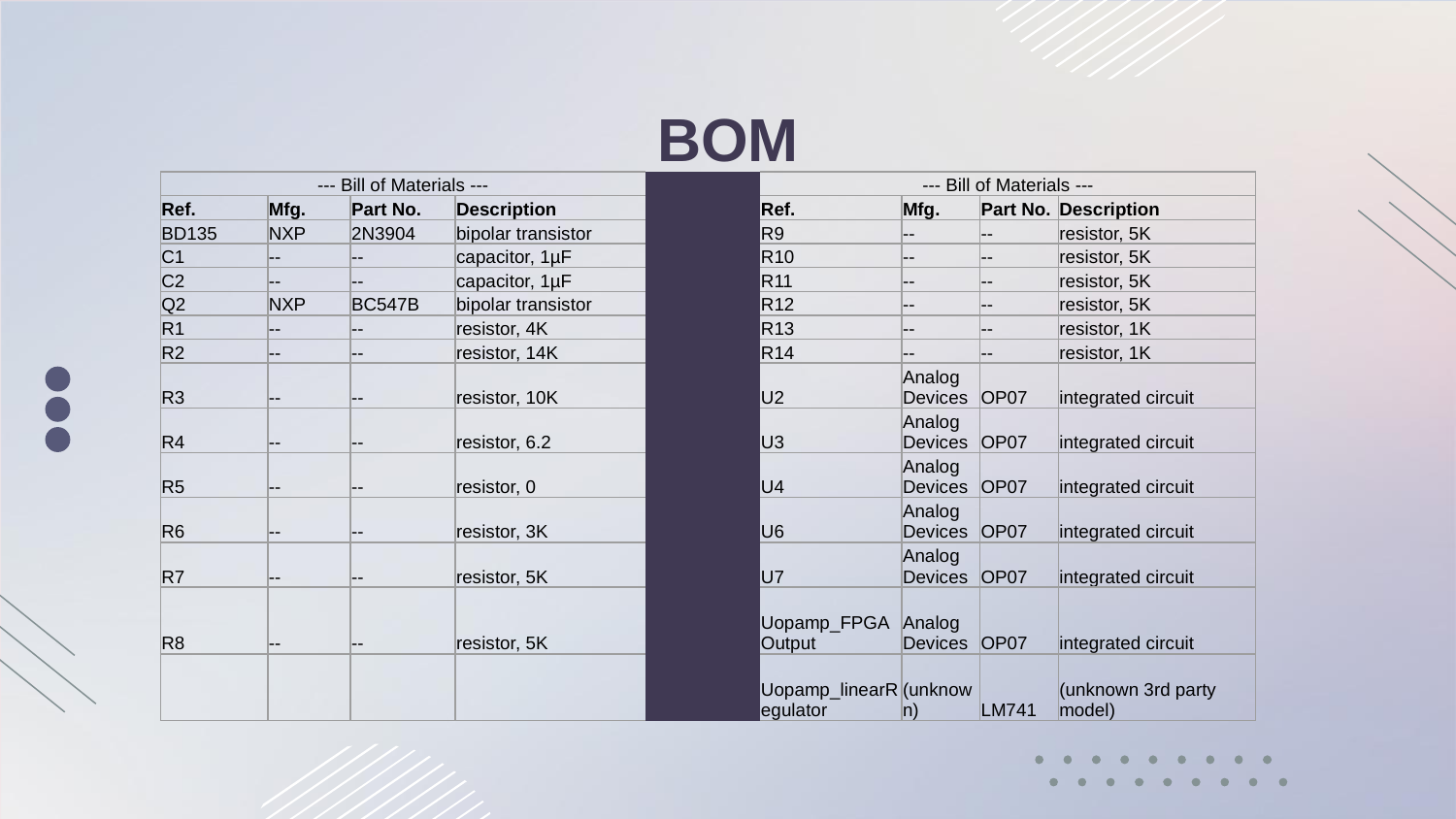

# BOM
| --- Bill of Materials --- |  |  |  |  | --- Bill of Materials --- |  |  |  |
| --- | --- | --- | --- | --- | --- | --- | --- | --- |
| Ref. | Mfg. | Part No. | Description |  | Ref. | Mfg. | Part No. | Description |
| BD135 | NXP | 2N3904 | bipolar transistor |  | R9 | -- | -- | resistor, 5K |
| C1 | -- | -- | capacitor, 1µF |  | R10 | -- | -- | resistor, 5K |
| C2 | -- | -- | capacitor, 1µF |  | R11 | -- | -- | resistor, 5K |
| Q2 | NXP | BC547B | bipolar transistor |  | R12 | -- | -- | resistor, 5K |
| R1 | -- | -- | resistor, 4K |  | R13 | -- | -- | resistor, 1K |
| R2 | -- | -- | resistor, 14K |  | R14 | -- | -- | resistor, 1K |
| R3 | -- | -- | resistor, 10K |  | U2 | Analog Devices | OP07 | integrated circuit |
| R4 | -- | -- | resistor, 6.2 |  | U3 | Analog Devices | OP07 | integrated circuit |
| R5 | -- | -- | resistor, 0 |  | U4 | Analog Devices | OP07 | integrated circuit |
| R6 | -- | -- | resistor, 3K |  | U6 | Analog Devices | OP07 | integrated circuit |
| R7 | -- | -- | resistor, 5K |  | U7 | Analog Devices | OP07 | integrated circuit |
| R8 | -- | -- | resistor, 5K |  | Uopamp\_FPGAOutput | Analog Devices | OP07 | integrated circuit |
|  |  |  |  |  | Uopamp\_linearRegulator | (unknown) | LM741 | (unknown 3rd party model) |